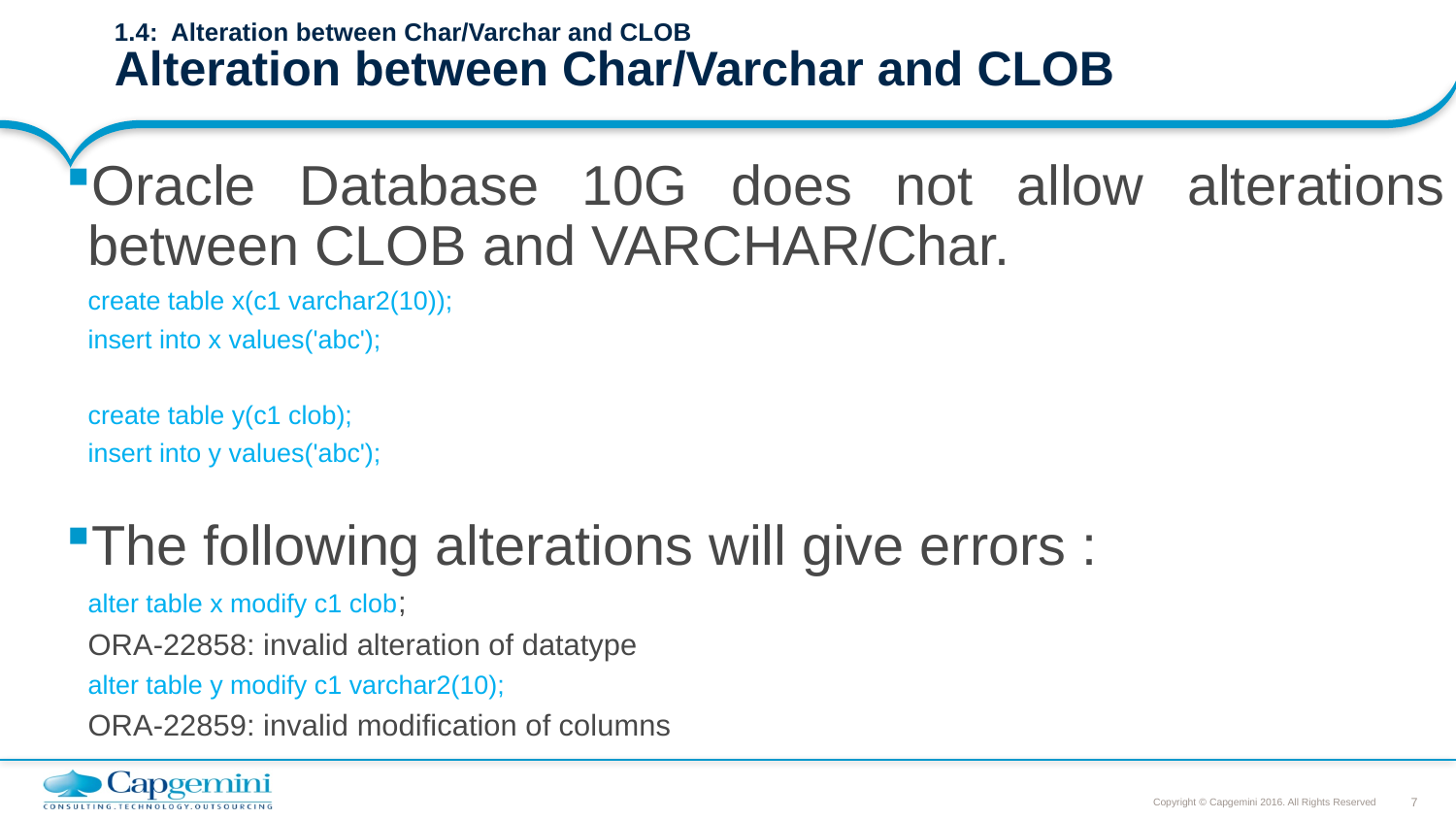

# 1.4:  Alteration between Char/Varchar and CLOB Alteration between Char/Varchar and CLOB
Oracle Database 10G does not allow alterations between CLOB and VARCHAR/Char.
		create table x(c1 varchar2(10));
		insert into x values('abc');

		create table y(c1 clob);
		insert into y values('abc');

The following alterations will give errors :
		alter table x modify c1 clob;
			ORA-22858: invalid alteration of datatype
		alter table y modify c1 varchar2(10);
			ORA-22859: invalid modification of columns